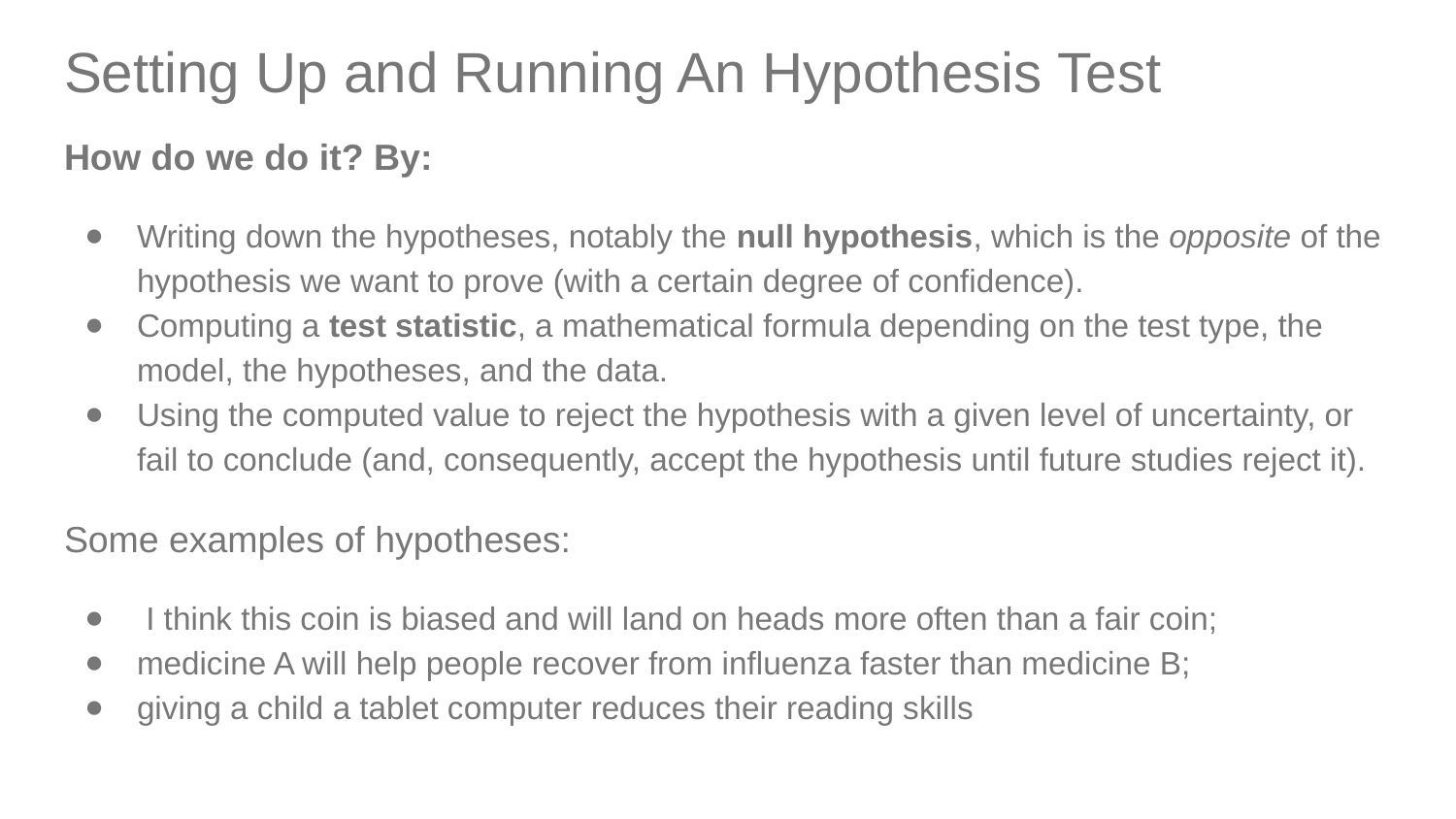

# Setting Up and Running An Hypothesis Test
How do we do it? By:
Writing down the hypotheses, notably the null hypothesis, which is the opposite of the hypothesis we want to prove (with a certain degree of confidence).
Computing a test statistic, a mathematical formula depending on the test type, the model, the hypotheses, and the data.
Using the computed value to reject the hypothesis with a given level of uncertainty, or fail to conclude (and, consequently, accept the hypothesis until future studies reject it).
Some examples of hypotheses:
 I think this coin is biased and will land on heads more often than a fair coin;
medicine A will help people recover from influenza faster than medicine B;
giving a child a tablet computer reduces their reading skills